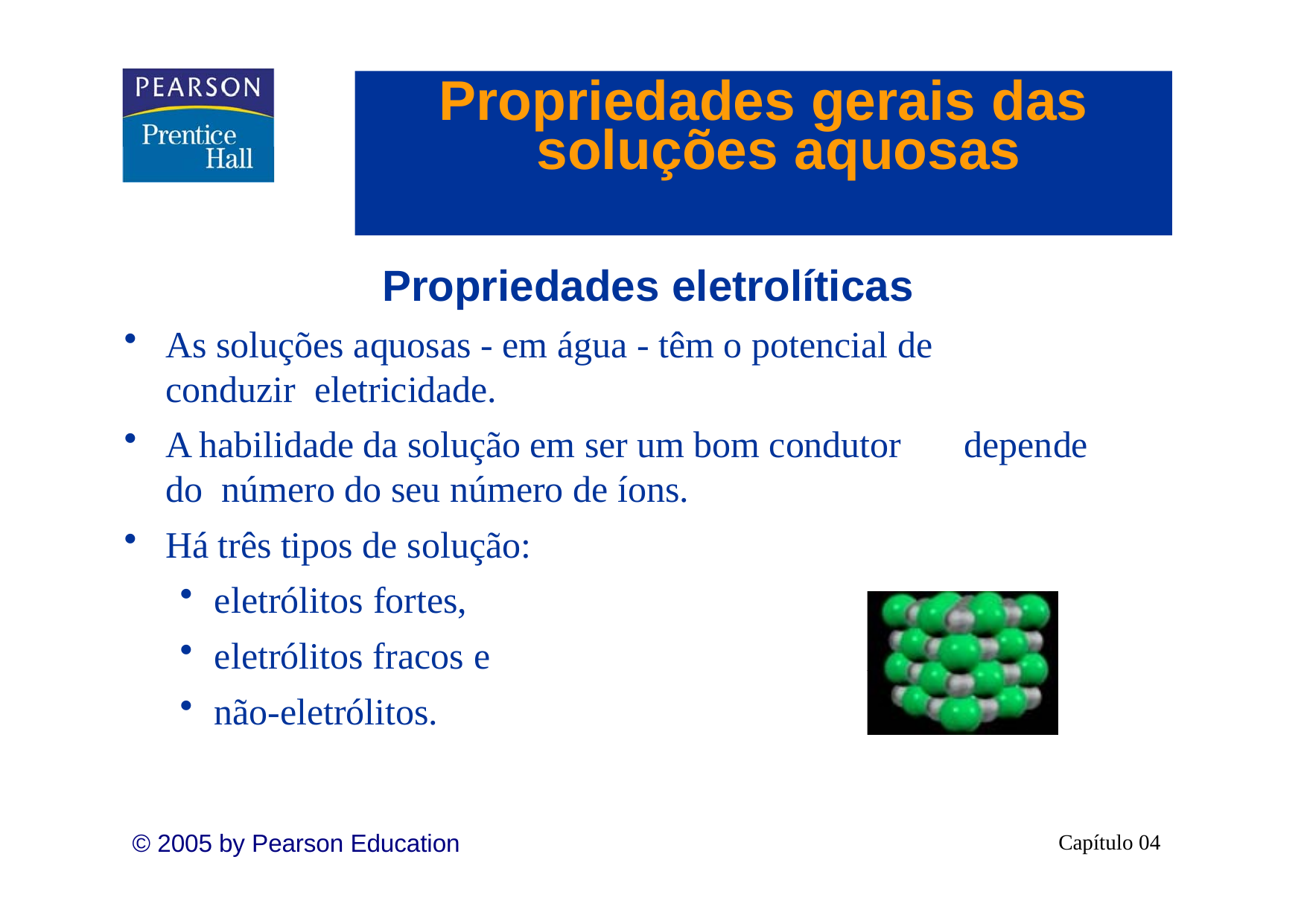

# Propriedades gerais das  soluções aquosas
Propriedades eletrolíticas
As soluções aquosas - em água - têm o potencial de conduzir  eletricidade.
A habilidade da solução em ser um bom condutor	depende do  número do seu número de íons.
Há três tipos de solução:
eletrólitos fortes,
eletrólitos fracos e
não-eletrólitos.

© 2005 by Pearson Education
Capítulo 04